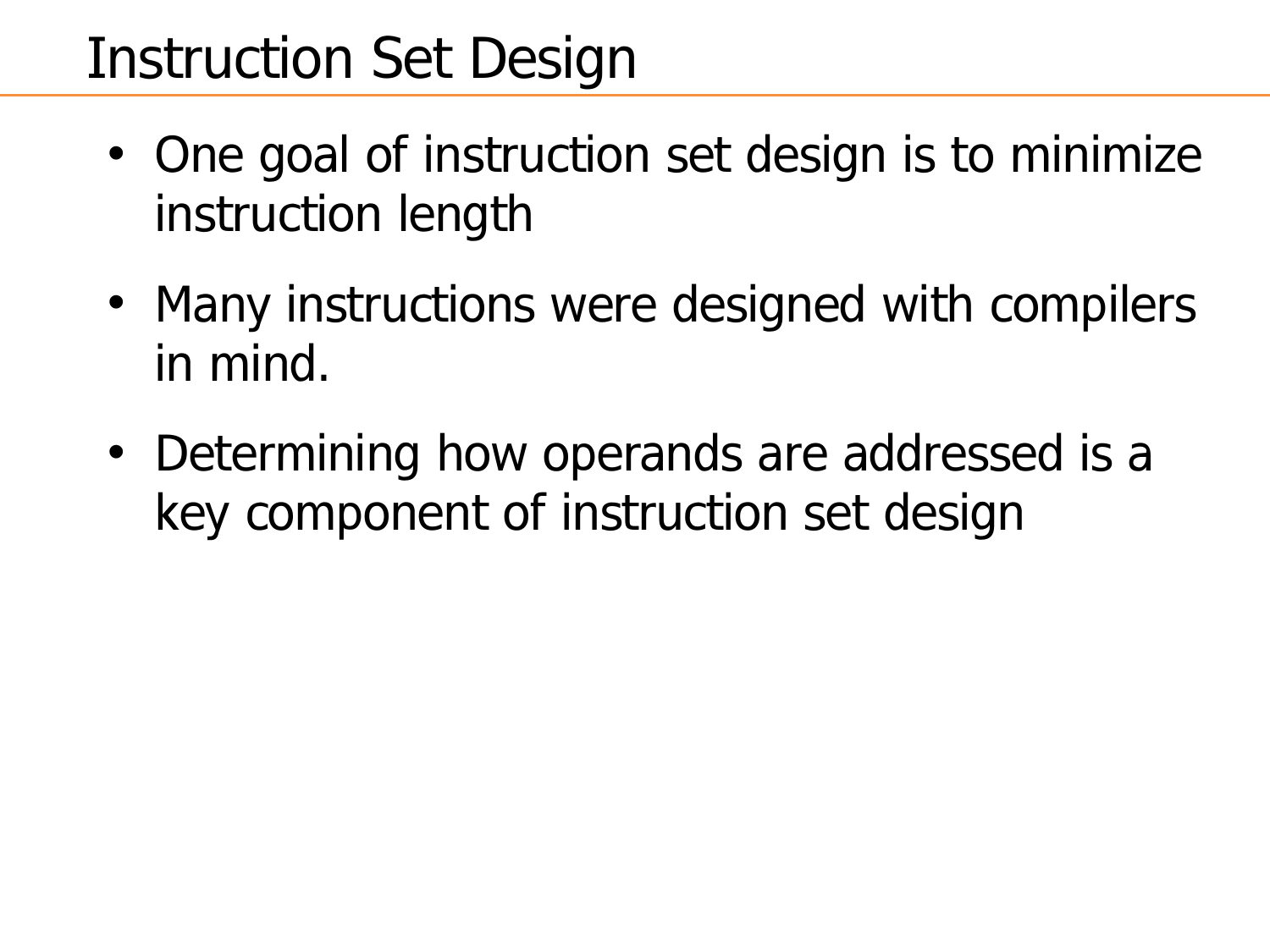

Instruction Set Design
One goal of instruction set design is to minimize instruction length
Many instructions were designed with compilers in mind.
Determining how operands are addressed is a key component of instruction set design